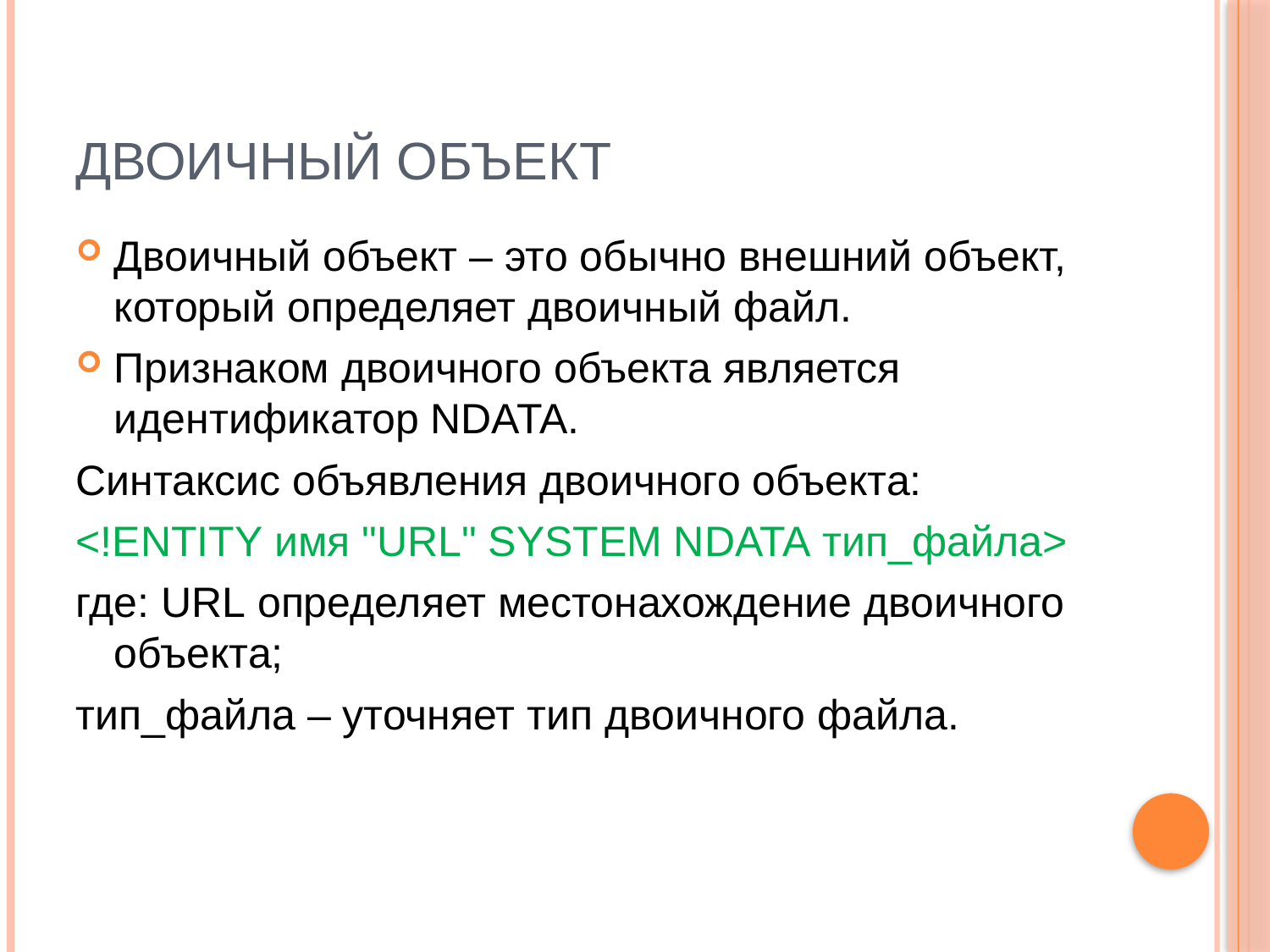

# Двоичный объект
Двоичный объект – это обычно внешний объект, который определяет двоичный файл.
Признаком двоичного объекта является идентификатор NDATA.
Синтаксис объявления двоичного объекта:
<!ENTITY имя "URL" SYSTEM NDATA тип_файла>
где: URL определяет местонахождение двоичного объекта;
тип_файла – уточняет тип двоичного файла.